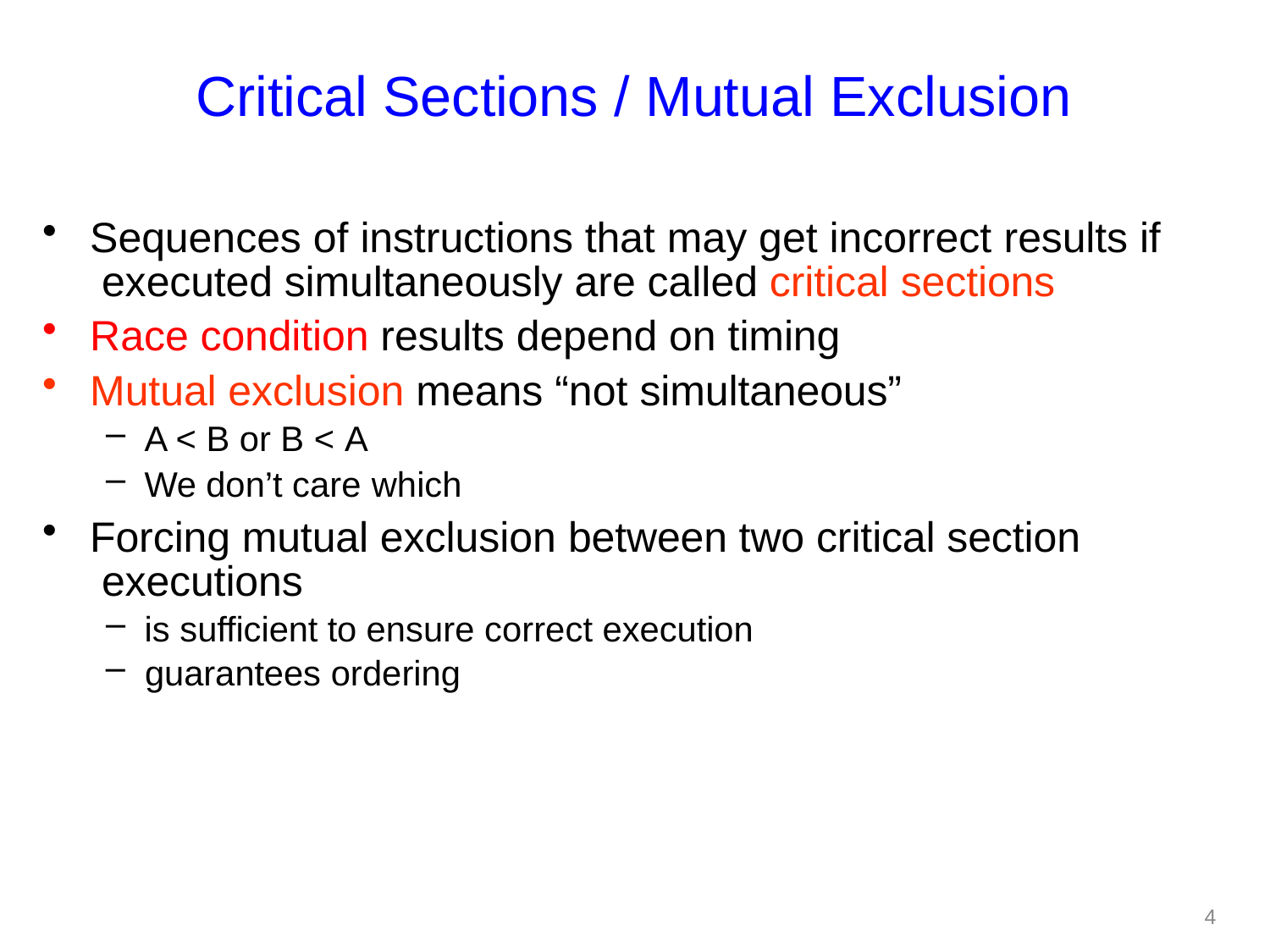

# Critical Sections / Mutual Exclusion
Sequences of instructions that may get incorrect results if  executed simultaneously are called critical sections
Race condition results depend on timing
Mutual exclusion means “not simultaneous”
A < B or B < A
We don’t care which
Forcing mutual exclusion between two critical section  executions
is sufficient to ensure correct execution
guarantees ordering
4